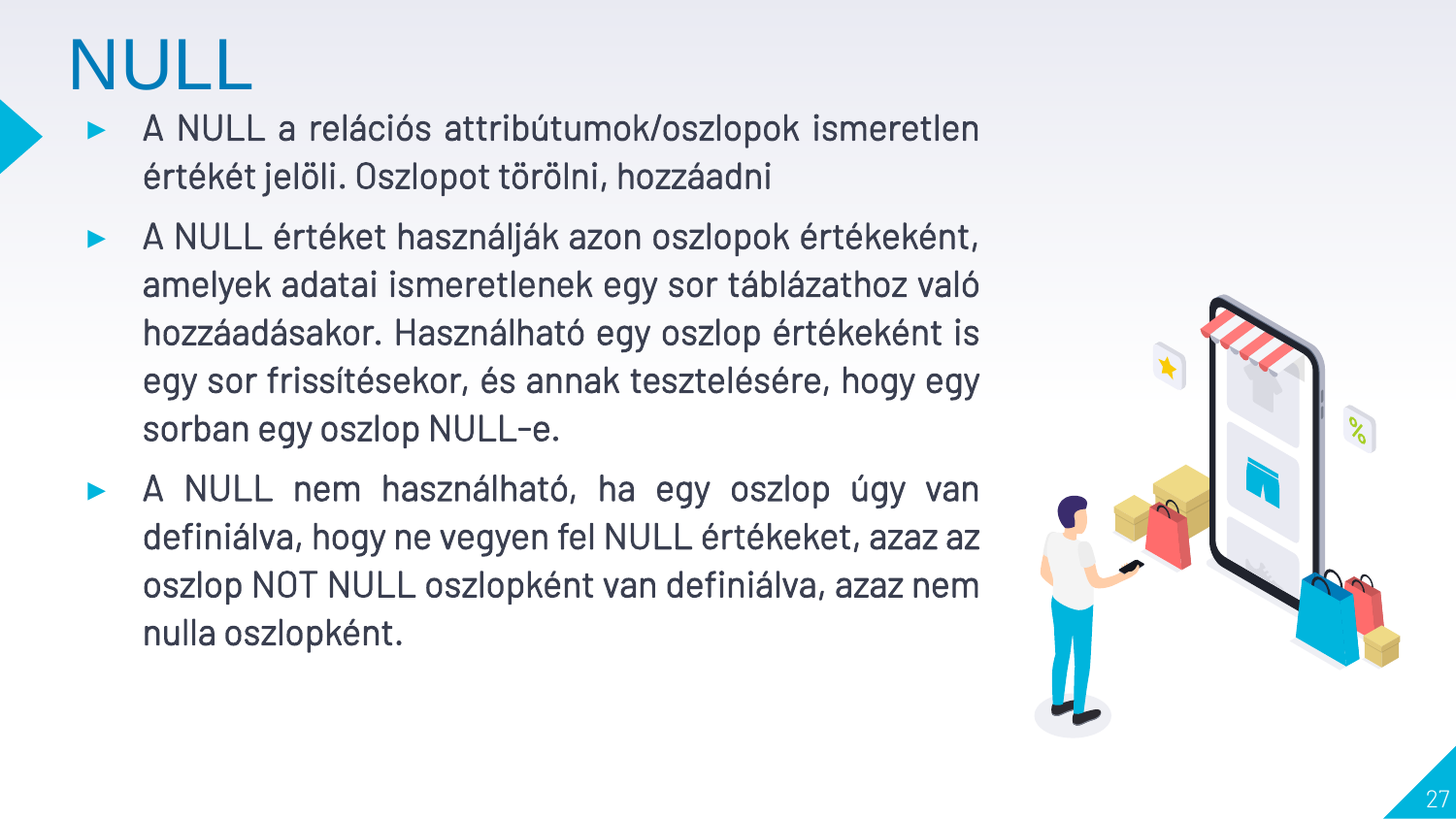

# NULL
A NULL a relációs attribútumok/oszlopok ismeretlen értékét jelöli. Oszlopot törölni, hozzáadni
A NULL értéket használják azon oszlopok értékeként, amelyek adatai ismeretlenek egy sor táblázathoz való hozzáadásakor. Használható egy oszlop értékeként is egy sor frissítésekor, és annak tesztelésére, hogy egy sorban egy oszlop NULL-e.
A NULL nem használható, ha egy oszlop úgy van definiálva, hogy ne vegyen fel NULL értékeket, azaz az oszlop NOT NULL oszlopként van definiálva, azaz nem nulla oszlopként.

27